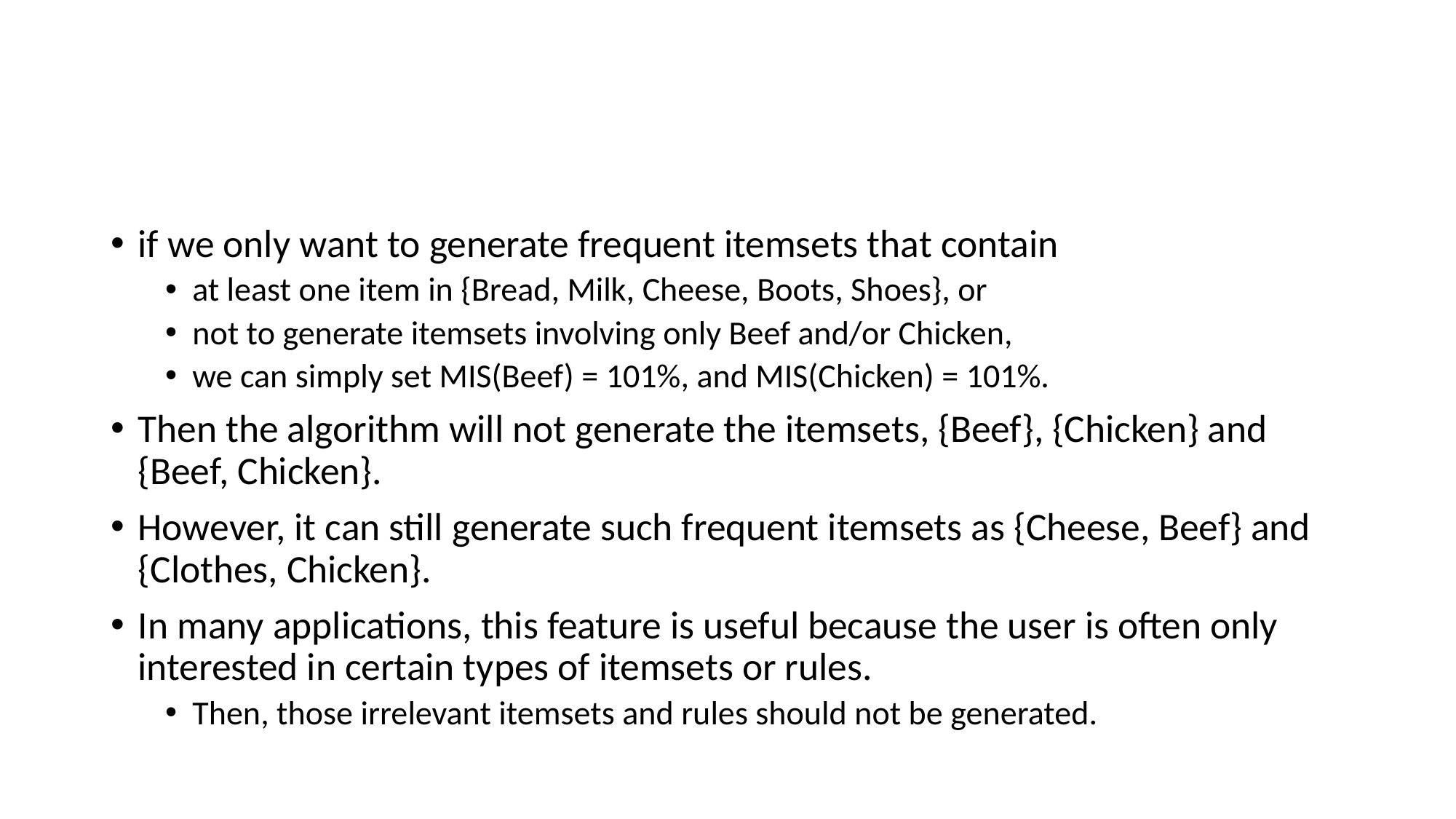

#
if we only want to generate frequent itemsets that contain
at least one item in {Bread, Milk, Cheese, Boots, Shoes}, or
not to generate itemsets involving only Beef and/or Chicken,
we can simply set MIS(Beef) = 101%, and MIS(Chicken) = 101%.
Then the algorithm will not generate the itemsets, {Beef}, {Chicken} and {Beef, Chicken}.
However, it can still generate such frequent itemsets as {Cheese, Beef} and {Clothes, Chicken}.
In many applications, this feature is useful because the user is often only interested in certain types of itemsets or rules.
Then, those irrelevant itemsets and rules should not be generated.